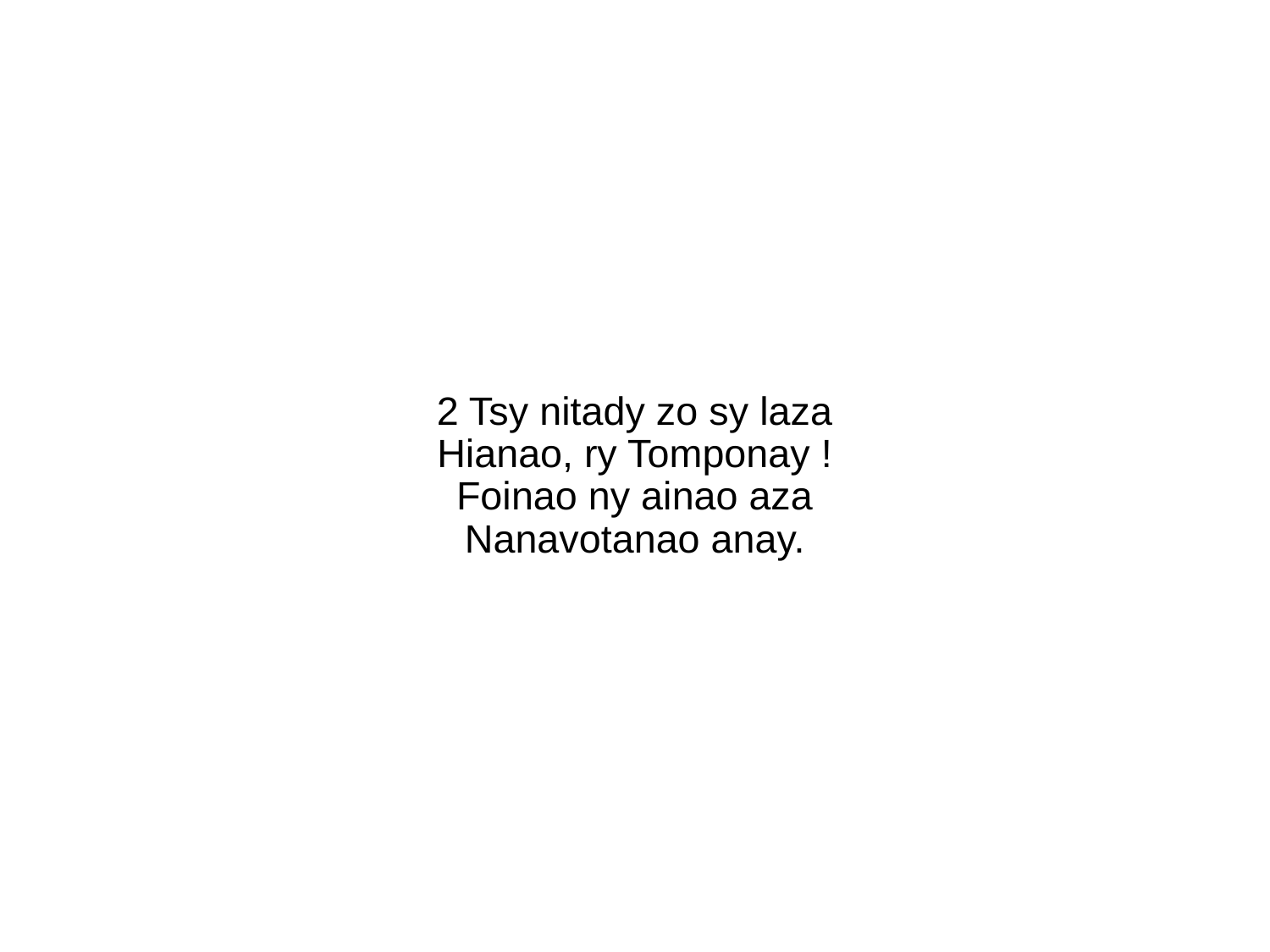

2 Tsy nitady zo sy laza
Hianao, ry Tomponay !
Foinao ny ainao aza
Nanavotanao anay.